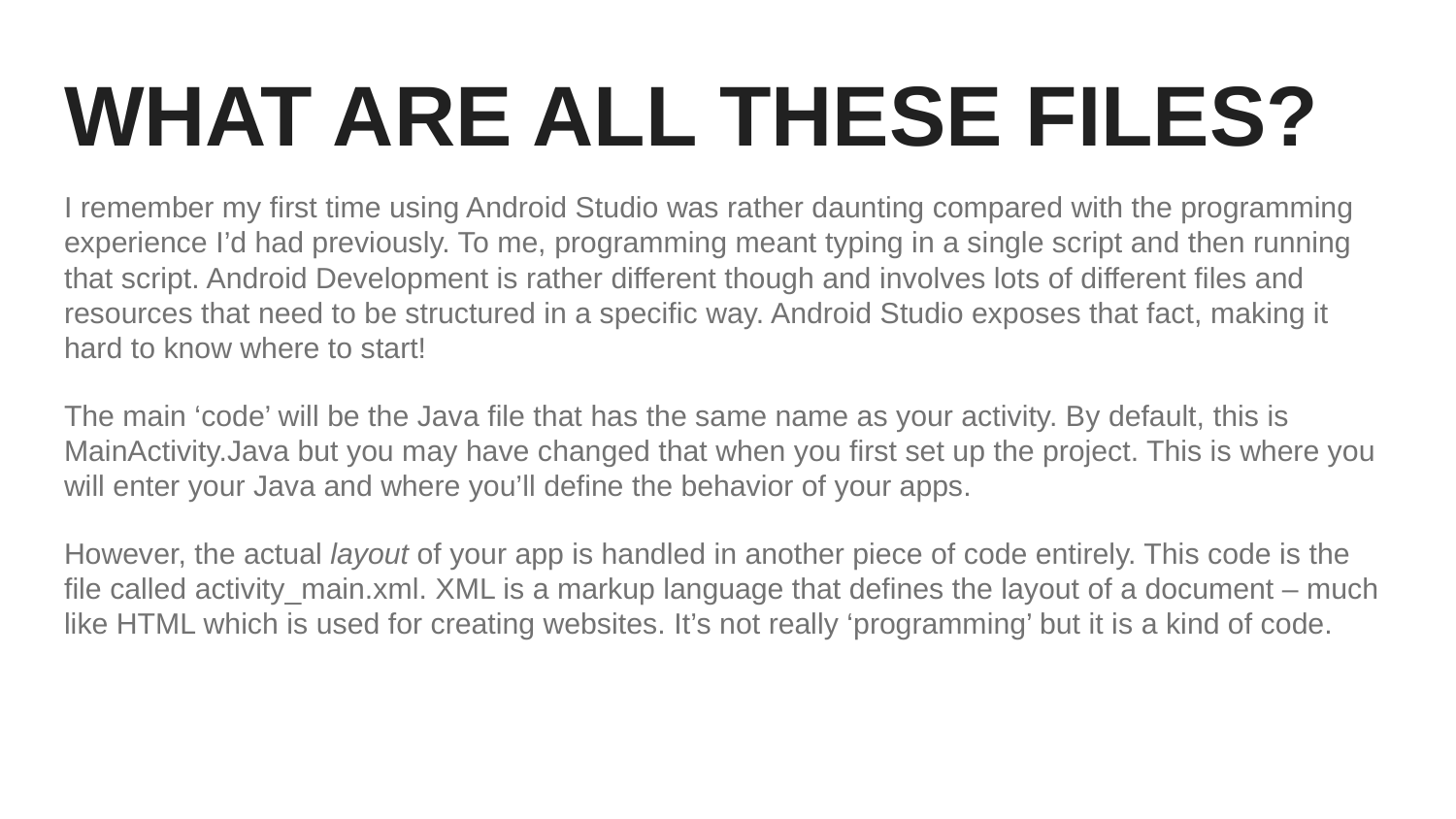

# WHAT ARE ALL THESE FILES?
I remember my first time using Android Studio was rather daunting compared with the programming experience I’d had previously. To me, programming meant typing in a single script and then running that script. Android Development is rather different though and involves lots of different files and resources that need to be structured in a specific way. Android Studio exposes that fact, making it hard to know where to start!
The main ‘code’ will be the Java file that has the same name as your activity. By default, this is MainActivity.Java but you may have changed that when you first set up the project. This is where you will enter your Java and where you’ll define the behavior of your apps.
However, the actual layout of your app is handled in another piece of code entirely. This code is the file called activity_main.xml. XML is a markup language that defines the layout of a document – much like HTML which is used for creating websites. It’s not really ‘programming’ but it is a kind of code.